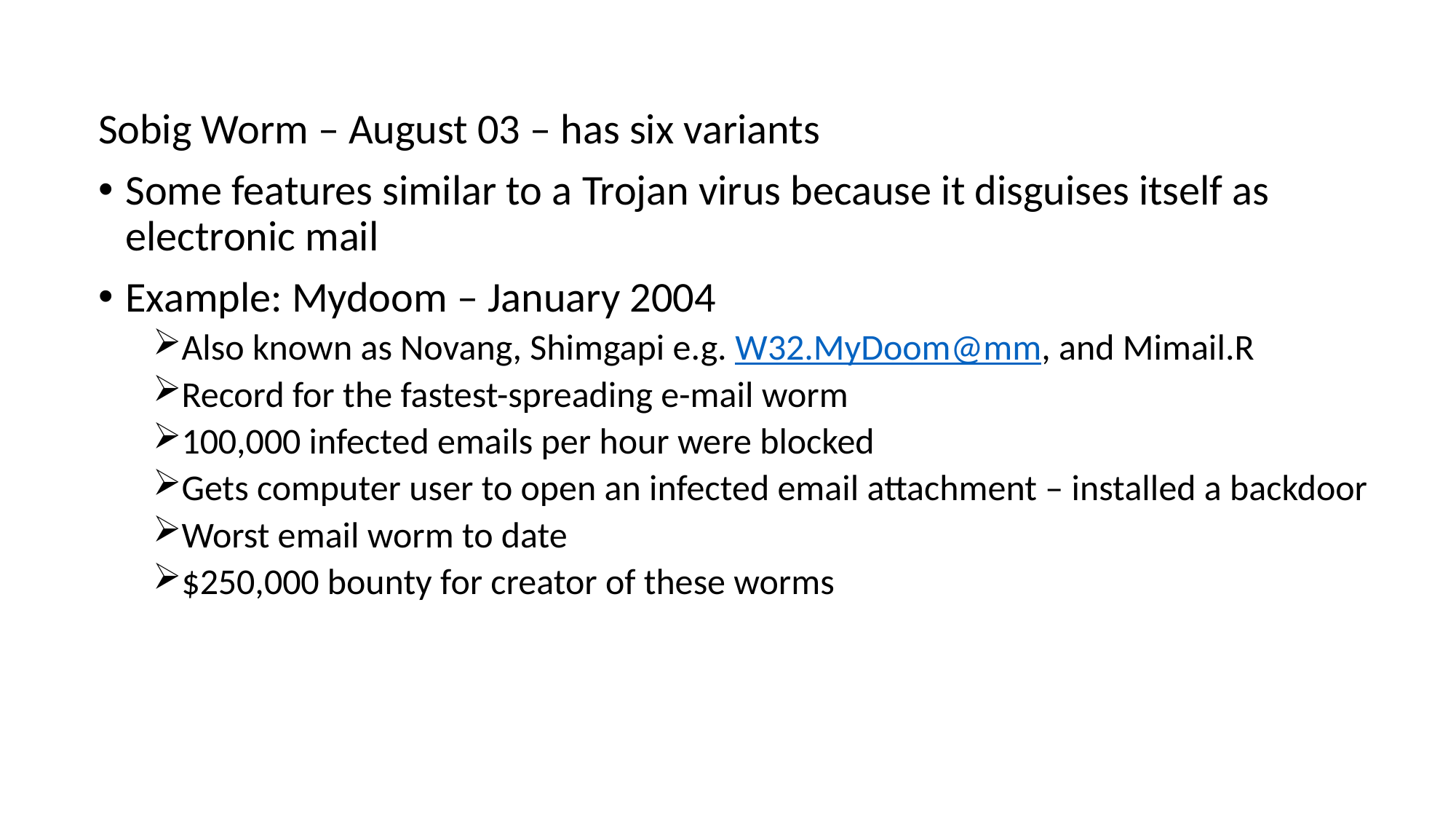

Sobig Worm – August 03 – has six variants
Some features similar to a Trojan virus because it disguises itself as electronic mail
Example: Mydoom – January 2004
Also known as Novang, Shimgapi e.g. W32.MyDoom@mm, and Mimail.R
Record for the fastest-spreading e-mail worm
100,000 infected emails per hour were blocked
Gets computer user to open an infected email attachment – installed a backdoor
Worst email worm to date
$250,000 bounty for creator of these worms